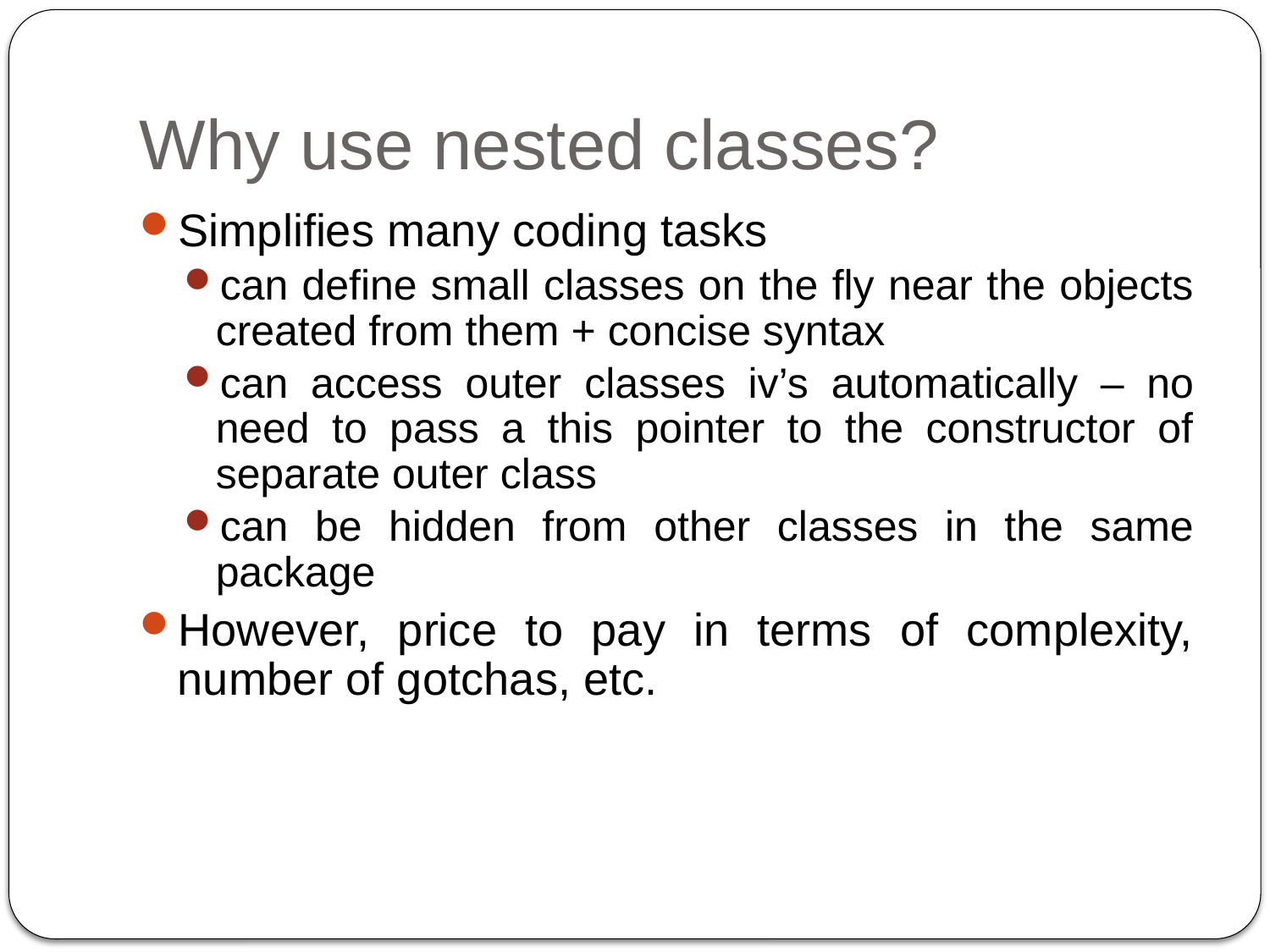

# Why use nested classes?
Simplifies many coding tasks
can define small classes on the fly near the objects created from them + concise syntax
can access outer classes iv’s automatically – no need to pass a this pointer to the constructor of separate outer class
can be hidden from other classes in the same package
However, price to pay in terms of complexity, number of gotchas, etc.